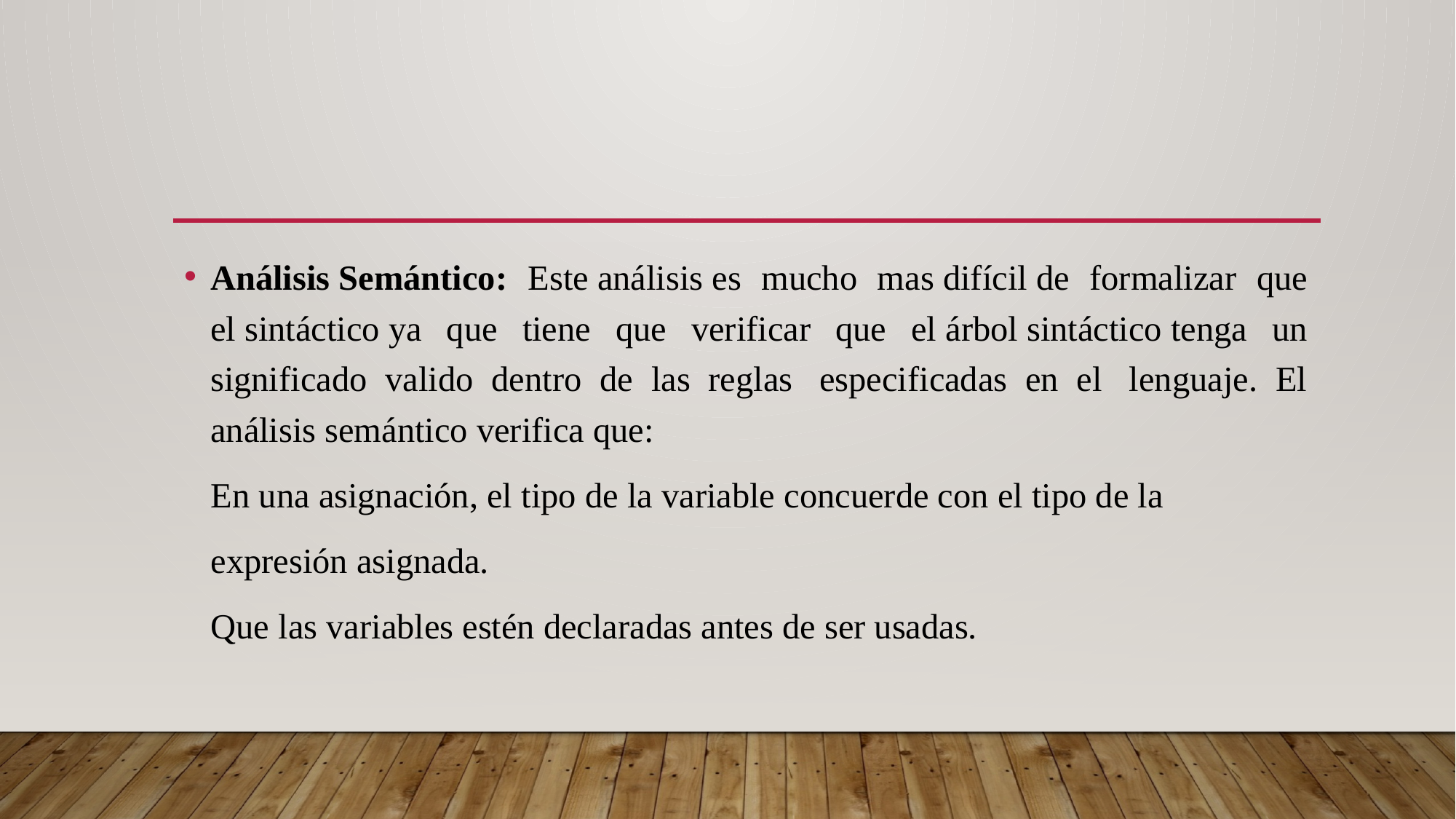

#
Análisis Semántico: Este análisis es mucho mas difícil de formalizar que el sintáctico ya que tiene que verificar que el árbol sintáctico tenga un significado valido dentro de las reglas  especificadas en el  lenguaje. El análisis semántico verifica que:
   En una asignación, el tipo de la variable concuerde con el tipo de la
   expresión asignada.
   Que las variables estén declaradas antes de ser usadas.